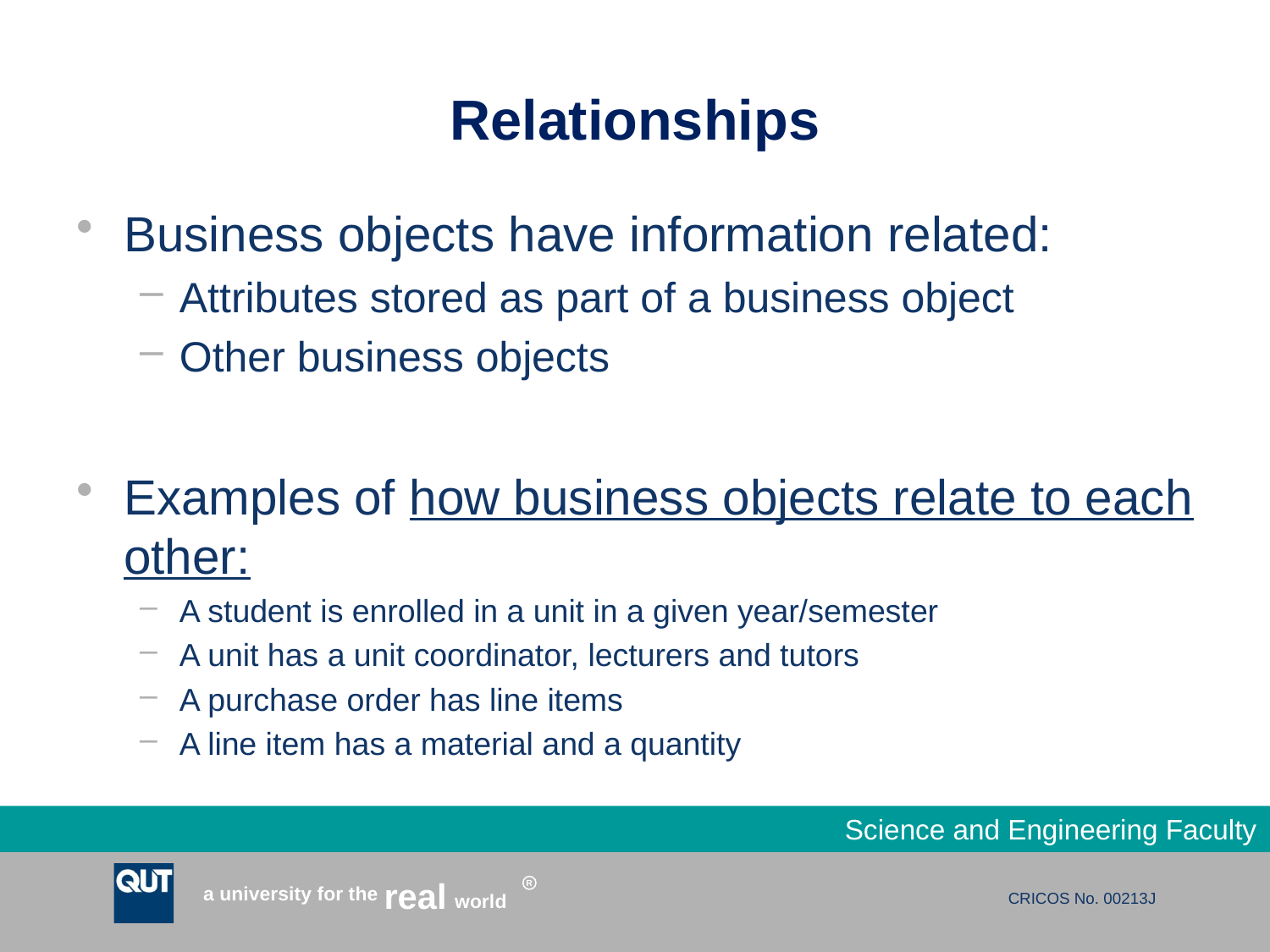

# Relationships
Business objects have information related:
Attributes stored as part of a business object
Other business objects

Examples of how business objects relate to each other:
A student is enrolled in a unit in a given year/semester
A unit has a unit coordinator, lecturers and tutors
A purchase order has line items
A line item has a material and a quantity